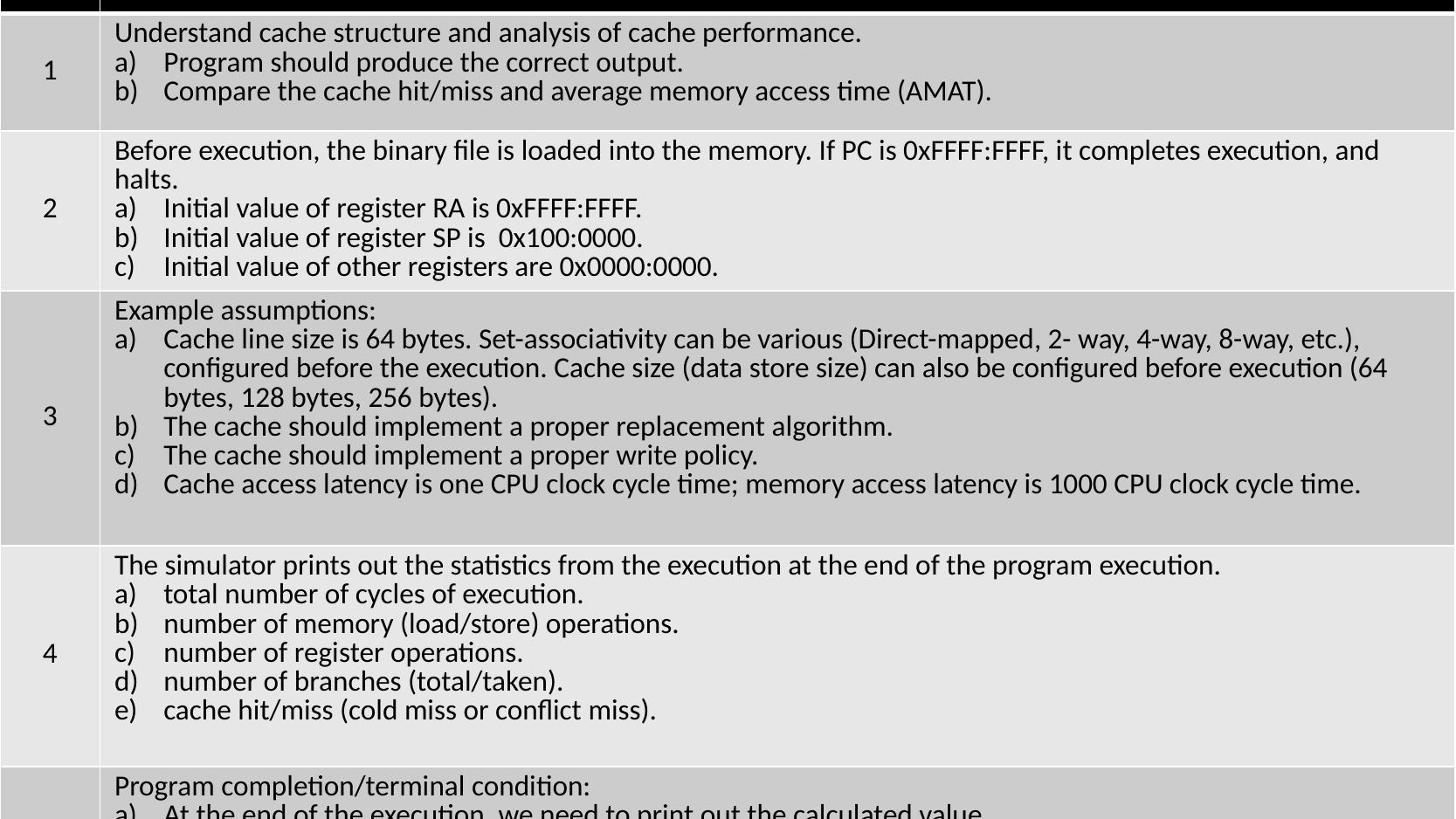

| Index | Requirement |
| --- | --- |
| 1 | Understand cache structure and analysis of cache performance. Program should produce the correct output. Compare the cache hit/miss and average memory access time (AMAT). |
| 2 | Before execution, the binary file is loaded into the memory. If PC is 0xFFFF:FFFF, it completes execution, and halts. Initial value of register RA is 0xFFFF:FFFF. Initial value of register SP is 0x100:0000. Initial value of other registers are 0x0000:0000. |
| 3 | Example assumptions: Cache line size is 64 bytes. Set-associativity can be various (Direct-mapped, 2- way, 4-way, 8-way, etc.), configured before the execution. Cache size (data store size) can also be configured before execution (64 bytes, 128 bytes, 256 bytes). The cache should implement a proper replacement algorithm. The cache should implement a proper write policy. Cache access latency is one CPU clock cycle time; memory access latency is 1000 CPU clock cycle time. |
| 4 | The simulator prints out the statistics from the execution at the end of the program execution. total number of cycles of execution. number of memory (load/store) operations. number of register operations. number of branches (total/taken). cache hit/miss (cold miss or conflict miss). |
| 5 | Program completion/terminal condition: At the end of the execution, we need to print out the calculated value. If PC moves to 0xFFFF:FFFF, the program prints out the result and terminates. The final return value is stored in V0 (or r2) register. |